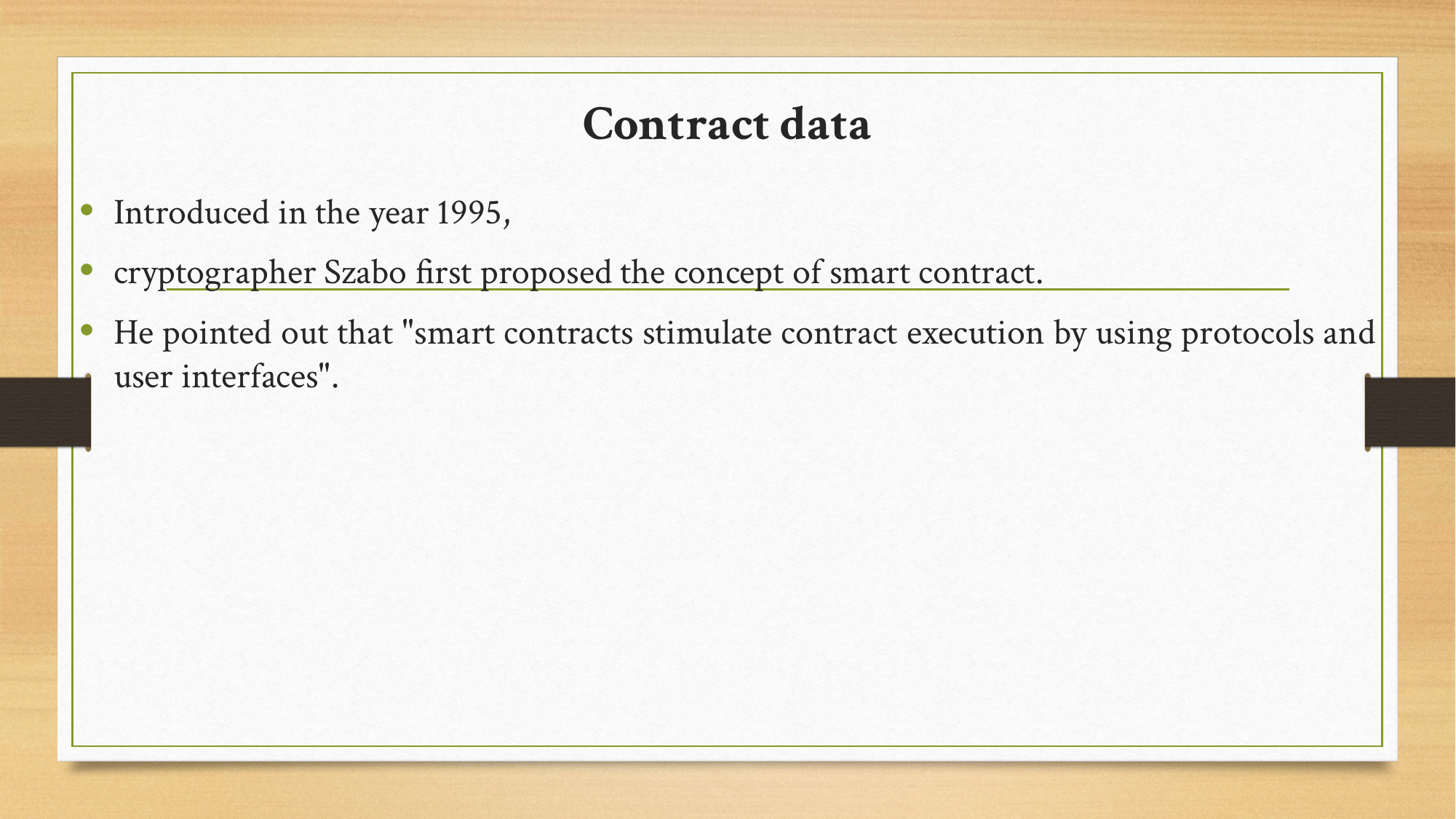

# Contract data
Introduced in the year 1995,
cryptographer Szabo first proposed the concept of smart contract.
He pointed out that "smart contracts stimulate contract execution by using protocols and user interfaces".